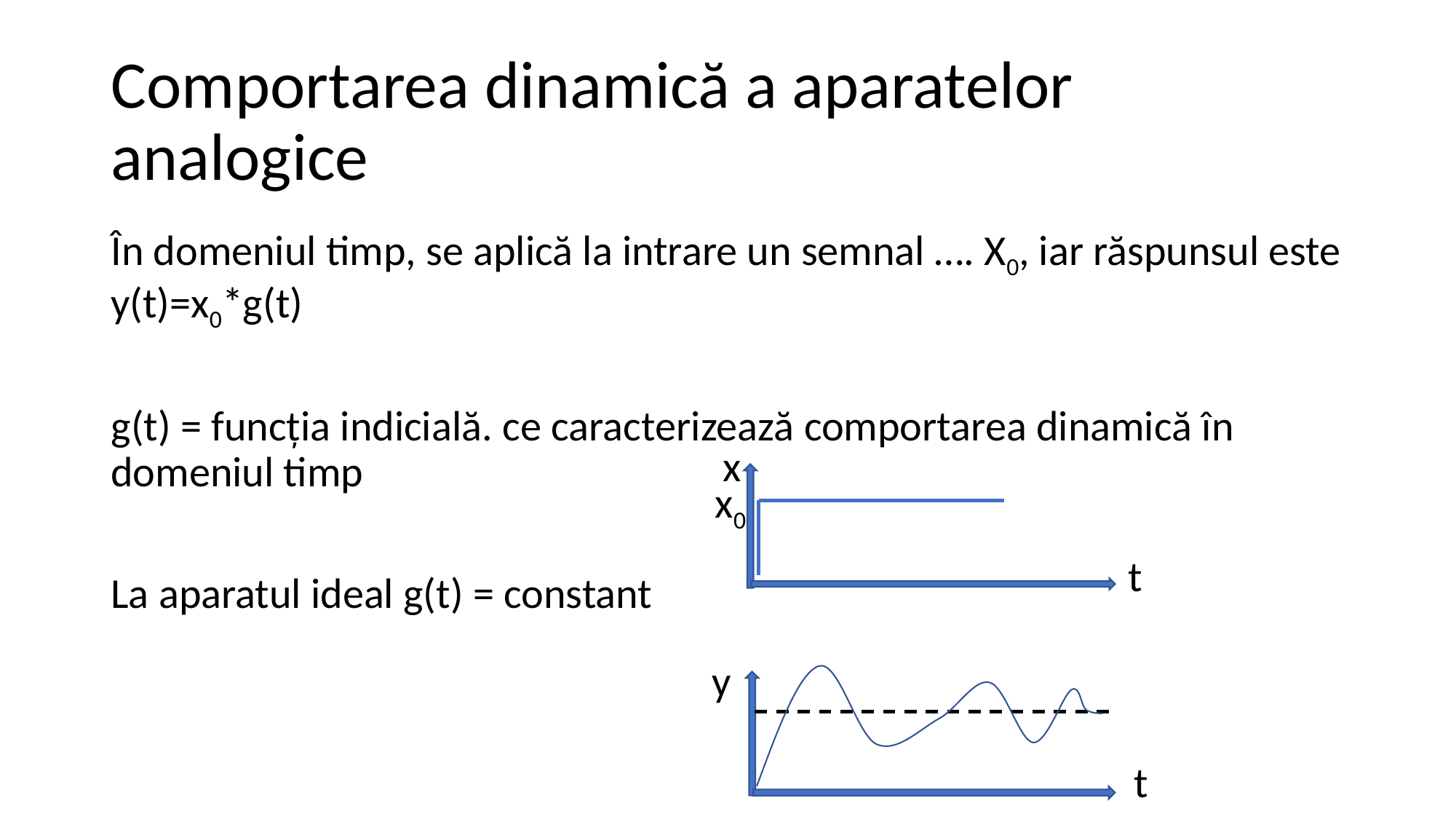

# Comportarea dinamică a aparatelor analogice
În domeniul timp, se aplică la intrare un semnal …. X0, iar răspunsul este y(t)=x0*g(t)

g(t) = funcția indicială. ce caracterizează comportarea dinamică în domeniul timp

La aparatul ideal g(t) = constant
x

x0
t

y

t